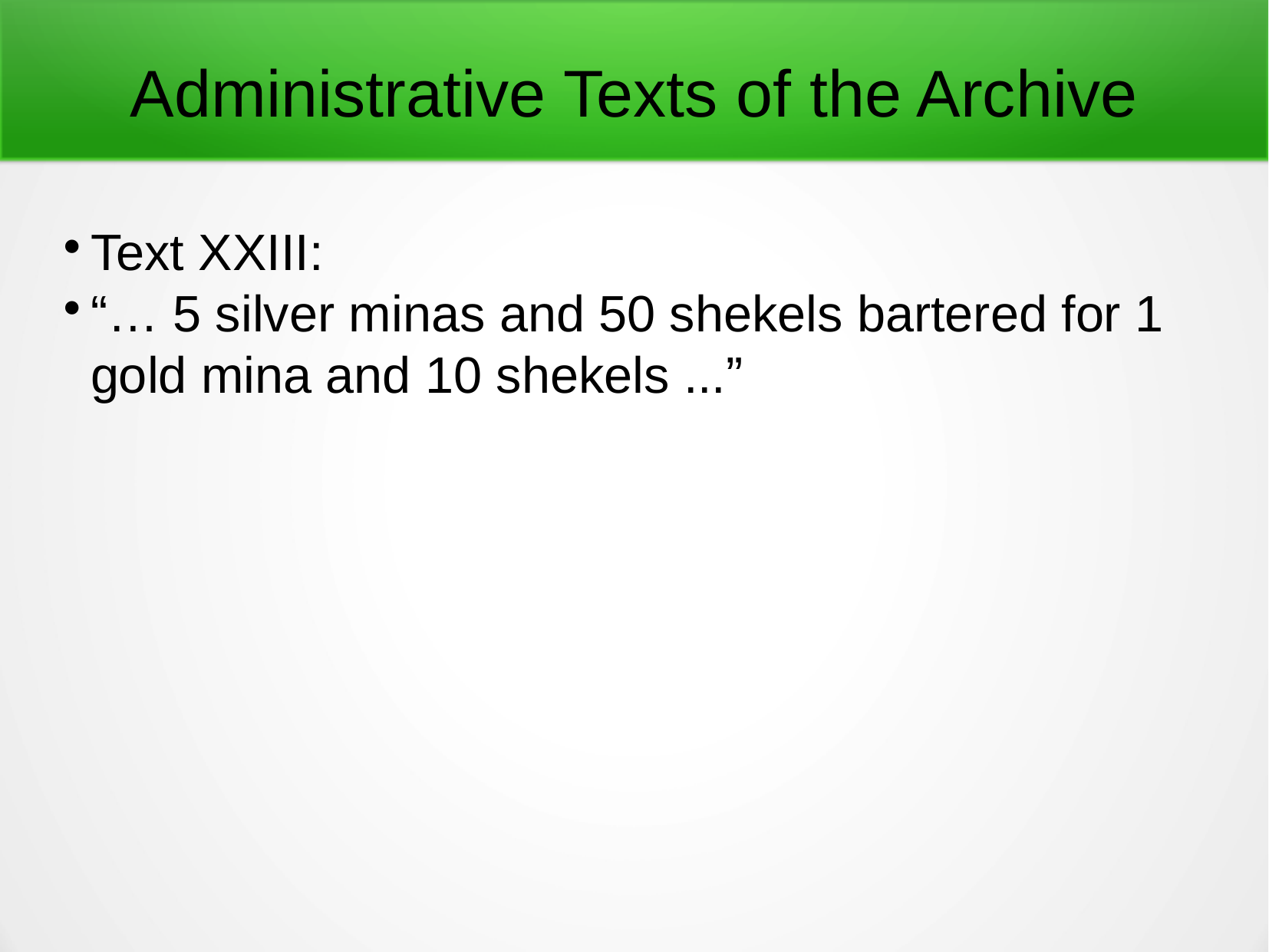

Administrative Texts of the Archive

Text XXIII:
“… 5 silver minas and 50 shekels bartered for 1 gold mina and 10 shekels ...”